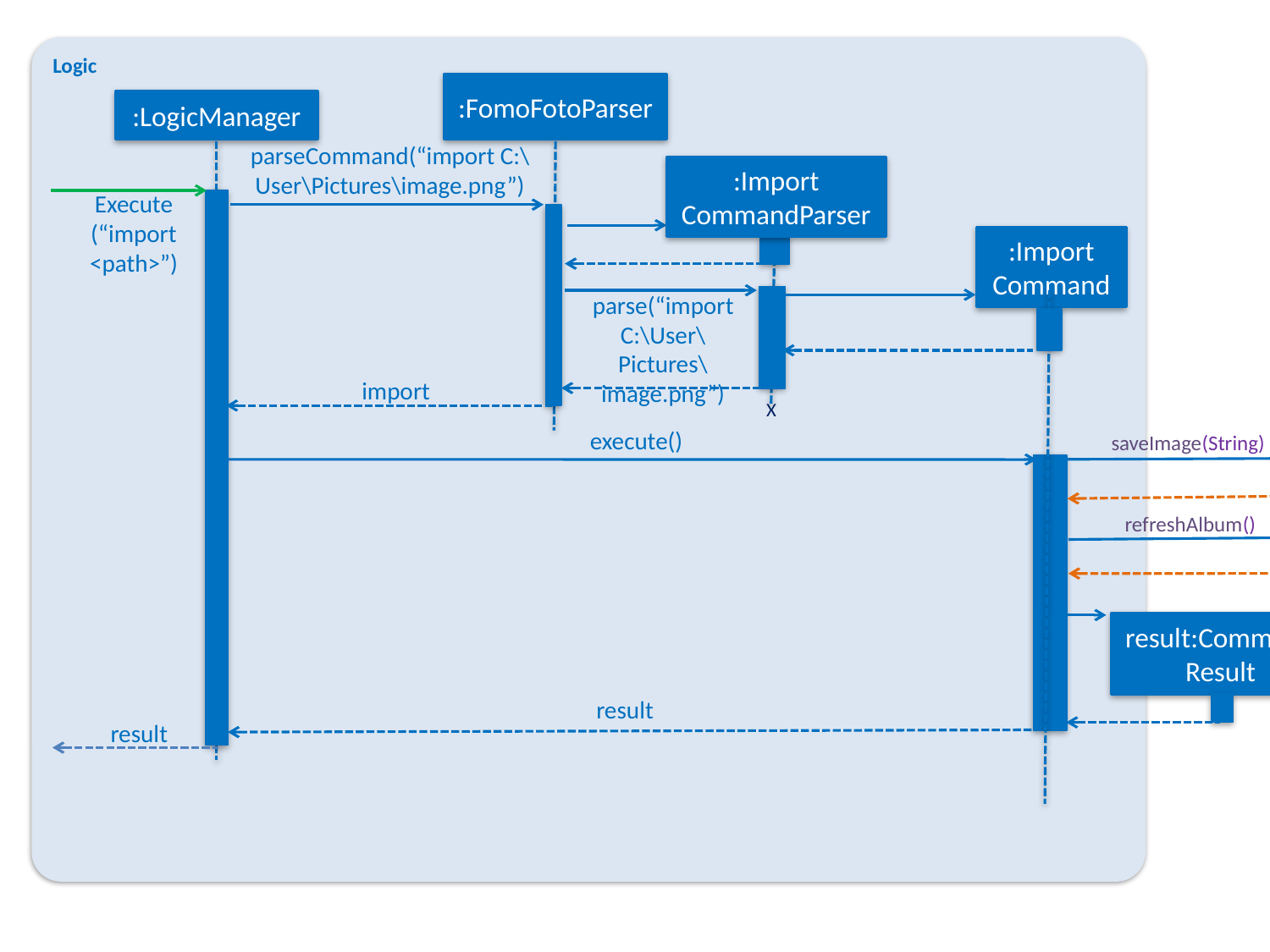

Logic
:FomoFotoParser
:LogicManager
parseCommand(“import C:\User\Pictures\image.png”)
:Import
CommandParser
Execute
(“import <path>”)

:Import
Command

parse(“import C:\User\Pictures\image.png”)
: Album

import
X
execute()
saveImage(String)

refreshAlbum()

result:CommandResult
result

result